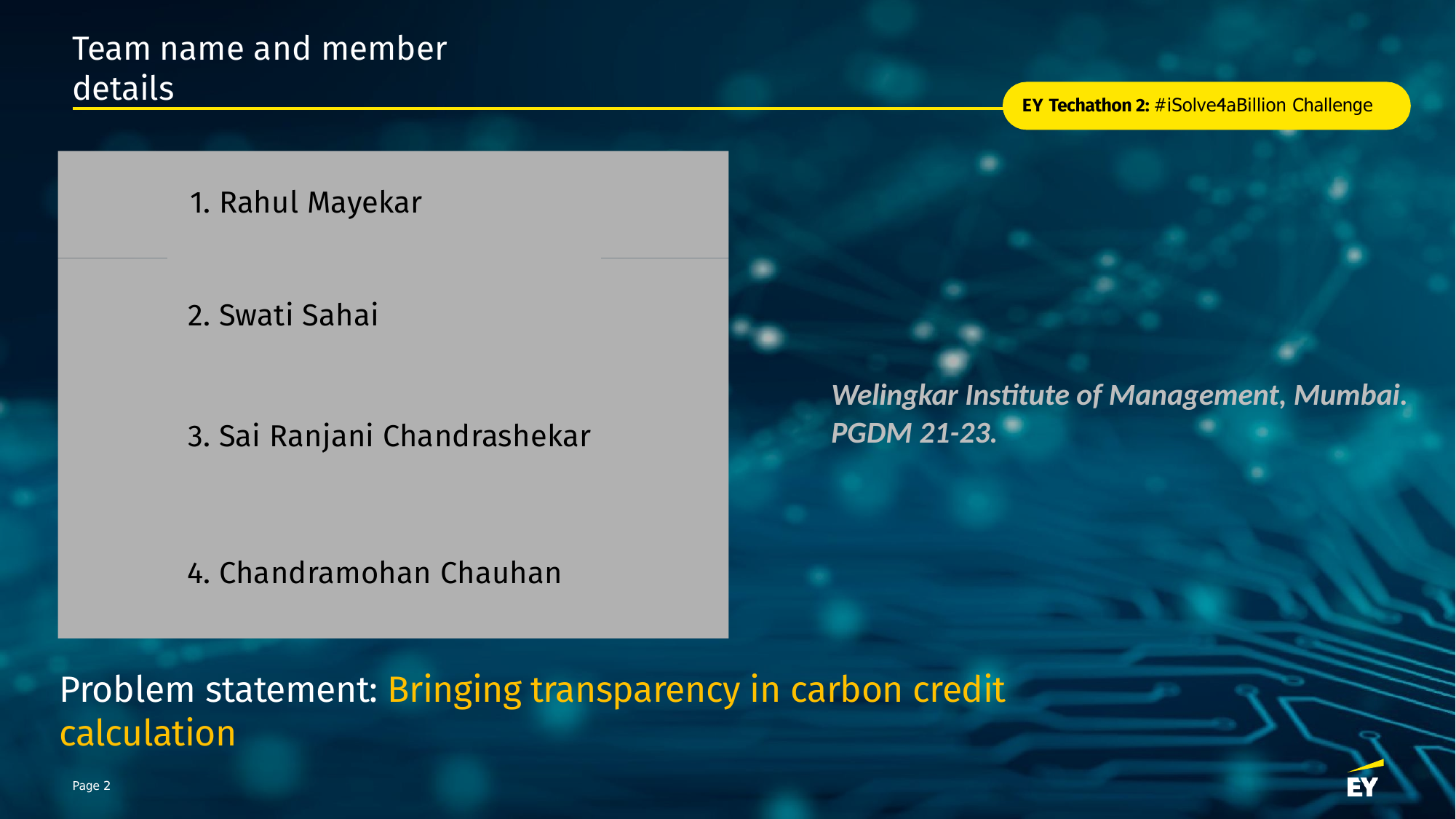

# Team name and member details
EY Techathon 2: #iSolve4aBillion Challenge

| 1. | Rahul Mayekar |
| --- | --- |
| 2. | Swati Sahai |
| 3. | Sai Ranjani Chandrashekar |
| 4. | Chandramohan Chauhan |
Welingkar Institute of Management, Mumbai.
PGDM 21-23.
Problem statement: Bringing transparency in carbon credit calculation
Page 2